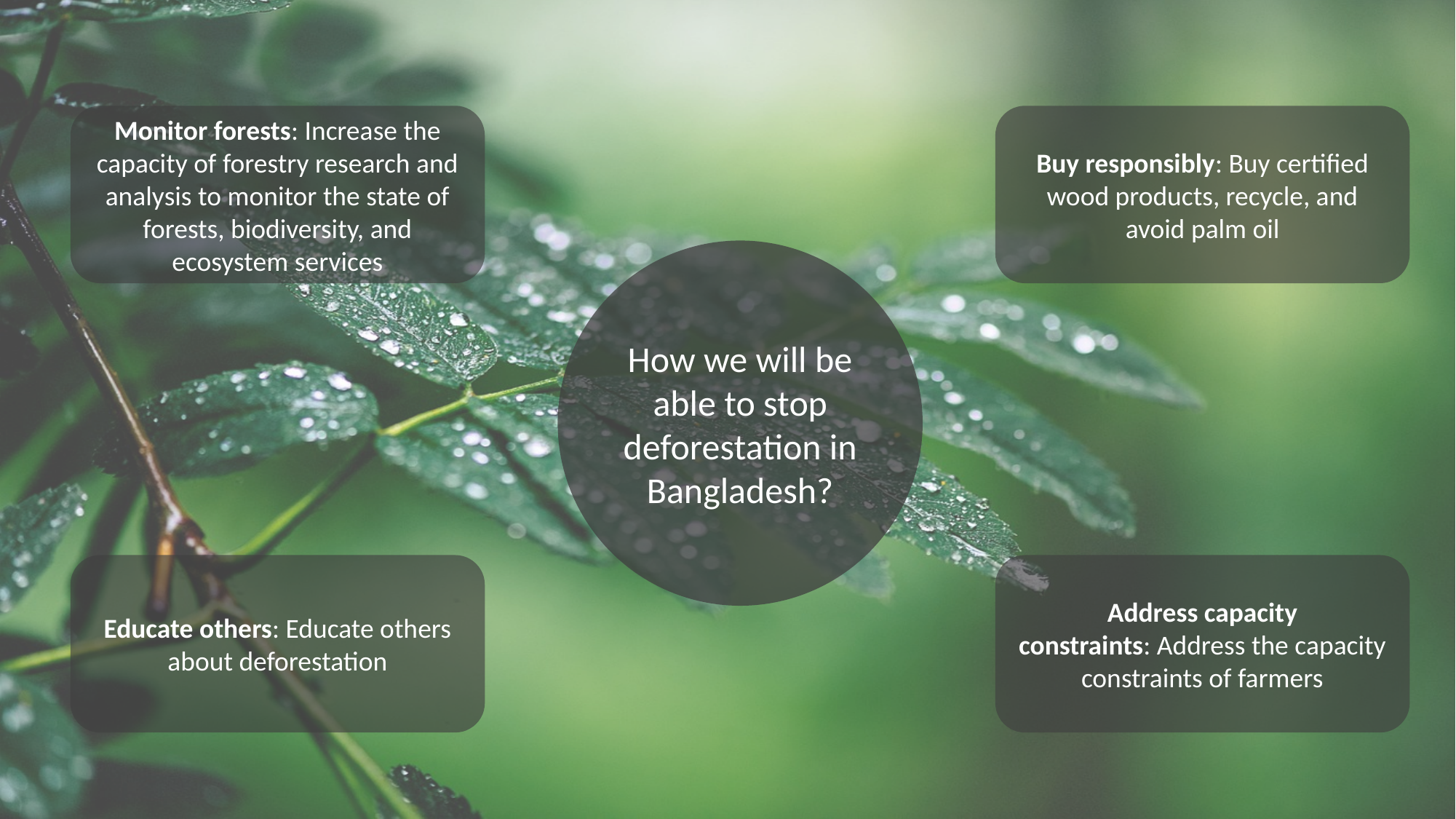

Monitor forests: Increase the capacity of forestry research and analysis to monitor the state of forests, biodiversity, and ecosystem services
Buy responsibly: Buy certified wood products, recycle, and avoid palm oil
How we will be able to stop deforestation in Bangladesh?
Educate others: Educate others about deforestation
Address capacity constraints: Address the capacity constraints of farmers